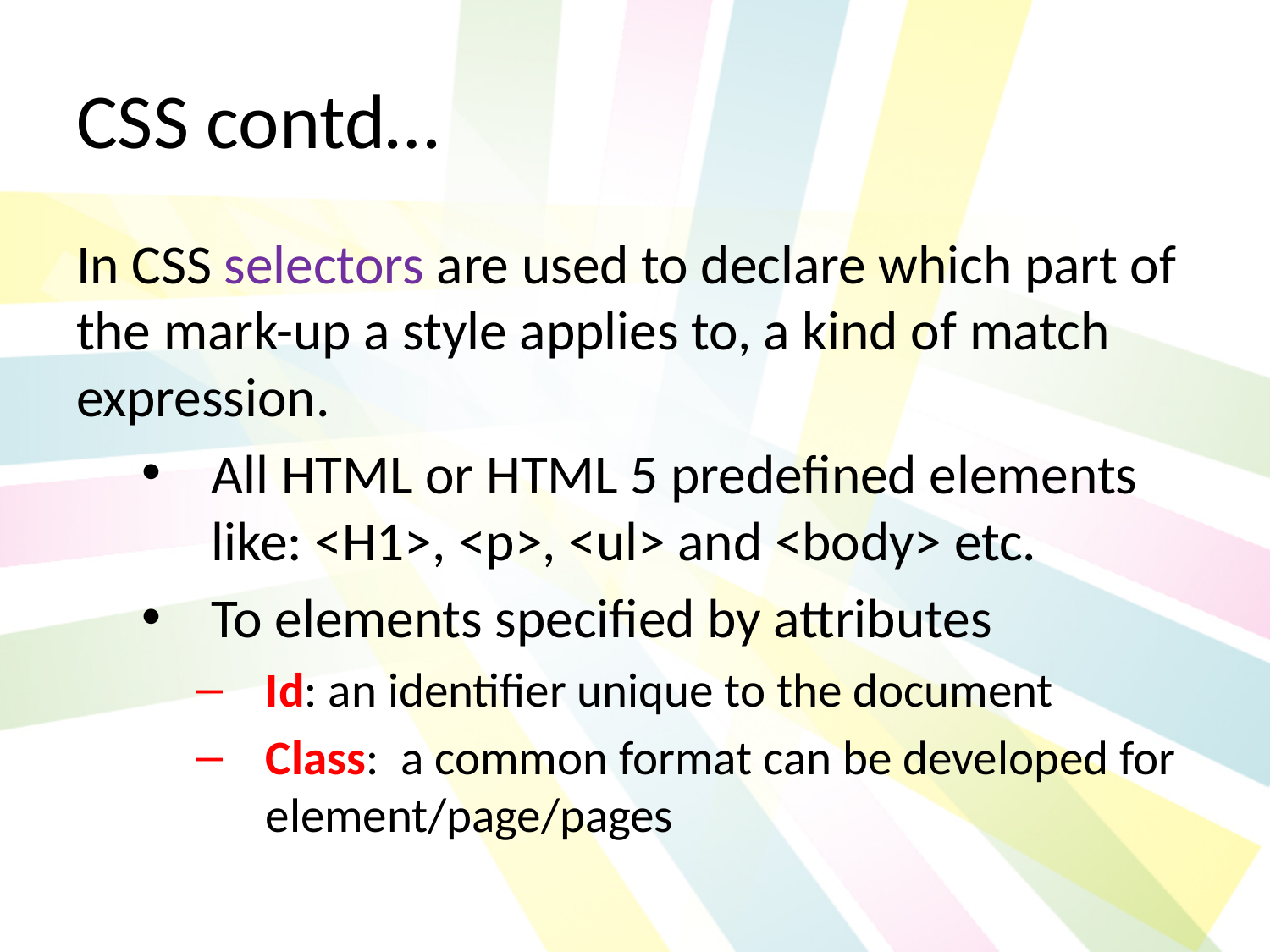

# CSS contd…
In CSS selectors are used to declare which part of the mark-up a style applies to, a kind of match expression.
All HTML or HTML 5 predefined elements like: <H1>, <p>, <ul> and <body> etc.
To elements specified by attributes
Id: an identifier unique to the document
Class:  a common format can be developed for element/page/pages